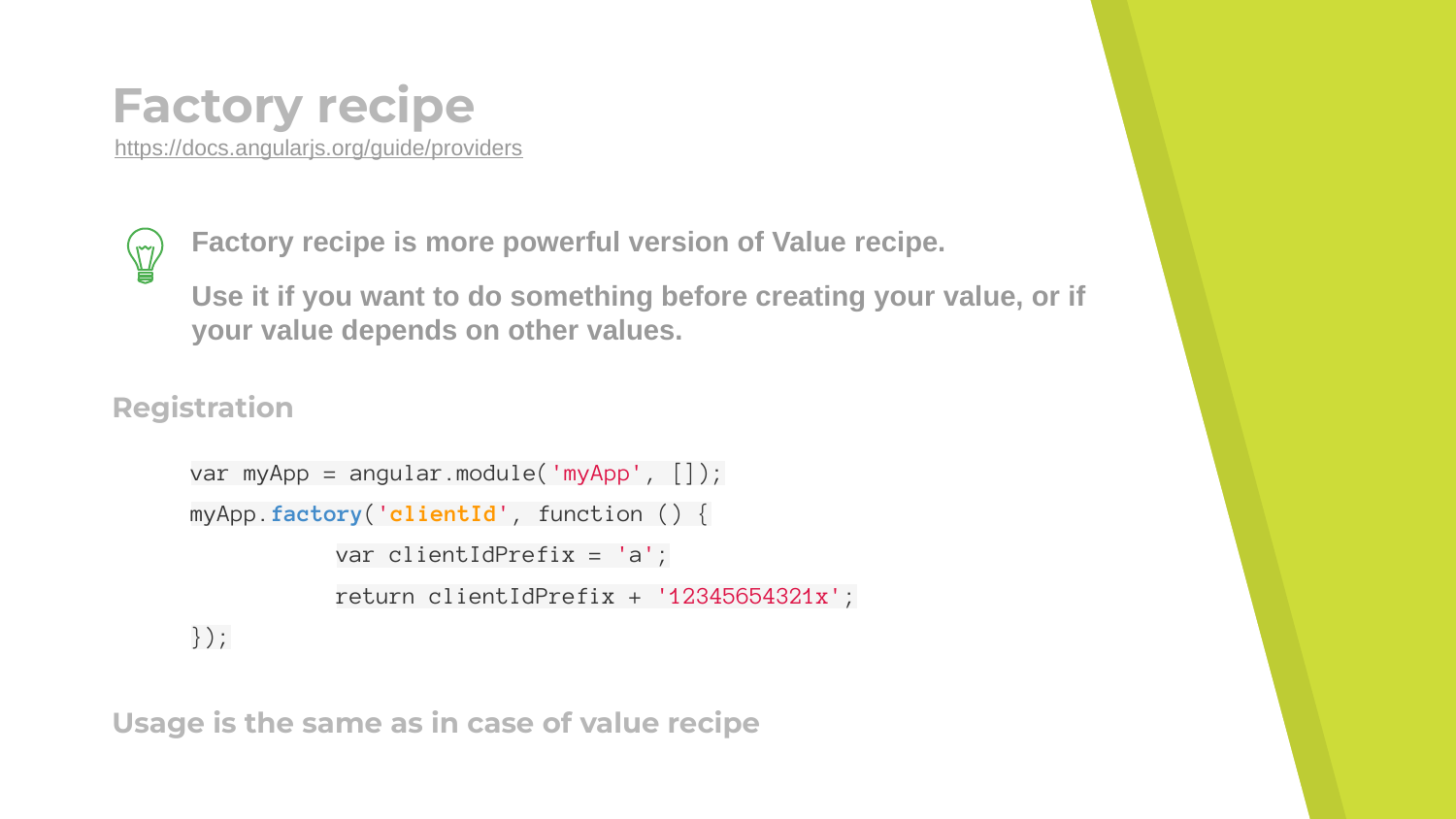

# Factory recipe
https://docs.angularjs.org/guide/providers
Factory recipe is more powerful version of Value recipe.
Use it if you want to do something before creating your value, or if your value depends on other values.

Registration
var myApp = angular.module('myApp', []);
myApp.factory('clientId', function () {
	var clientIdPrefix = 'a';
	return clientIdPrefix + '12345654321x';
});
Usage is the same as in case of value recipe